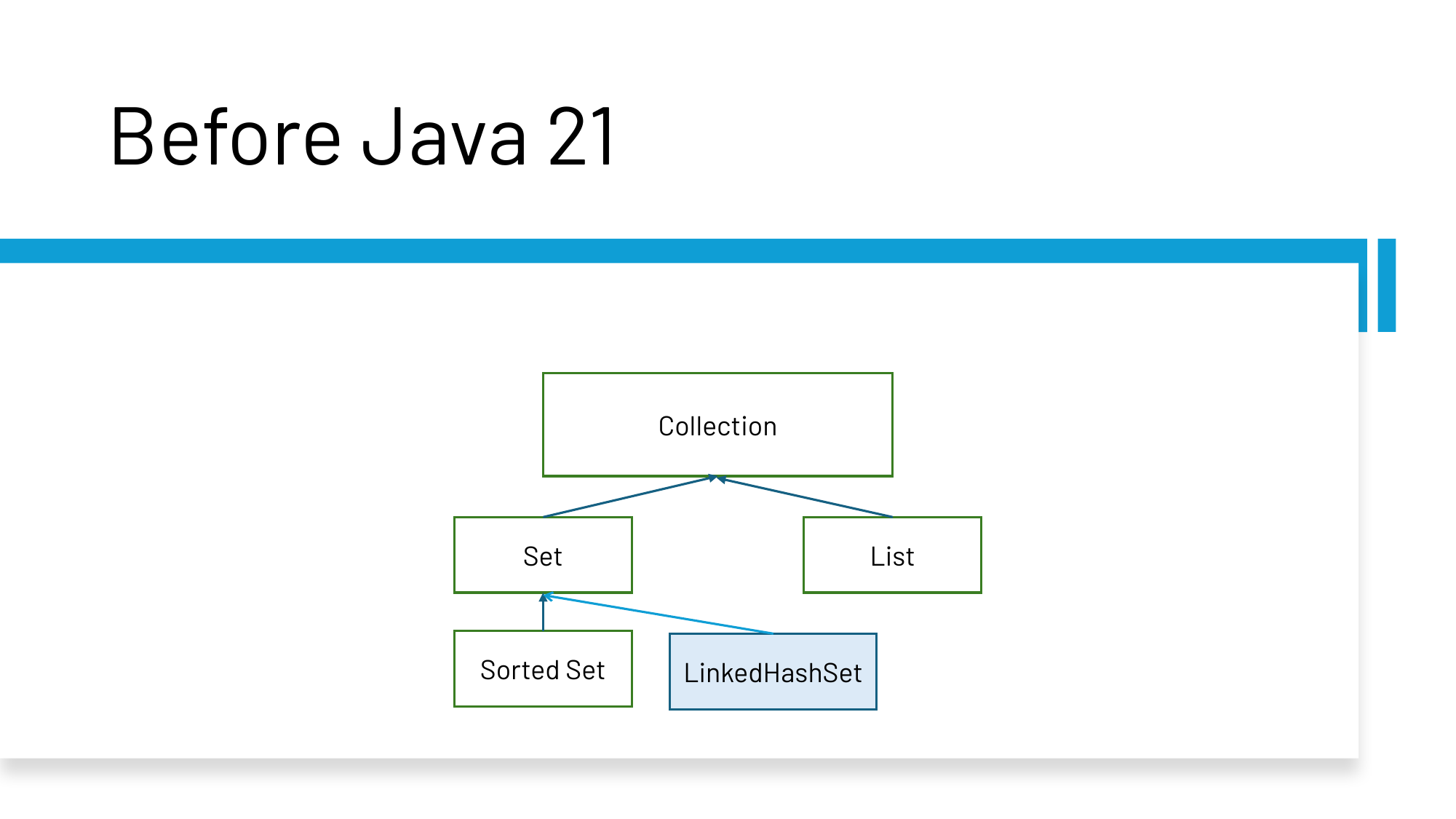

# Before Java 21

Collection
Set
List
Sorted Set
LinkedHashSet